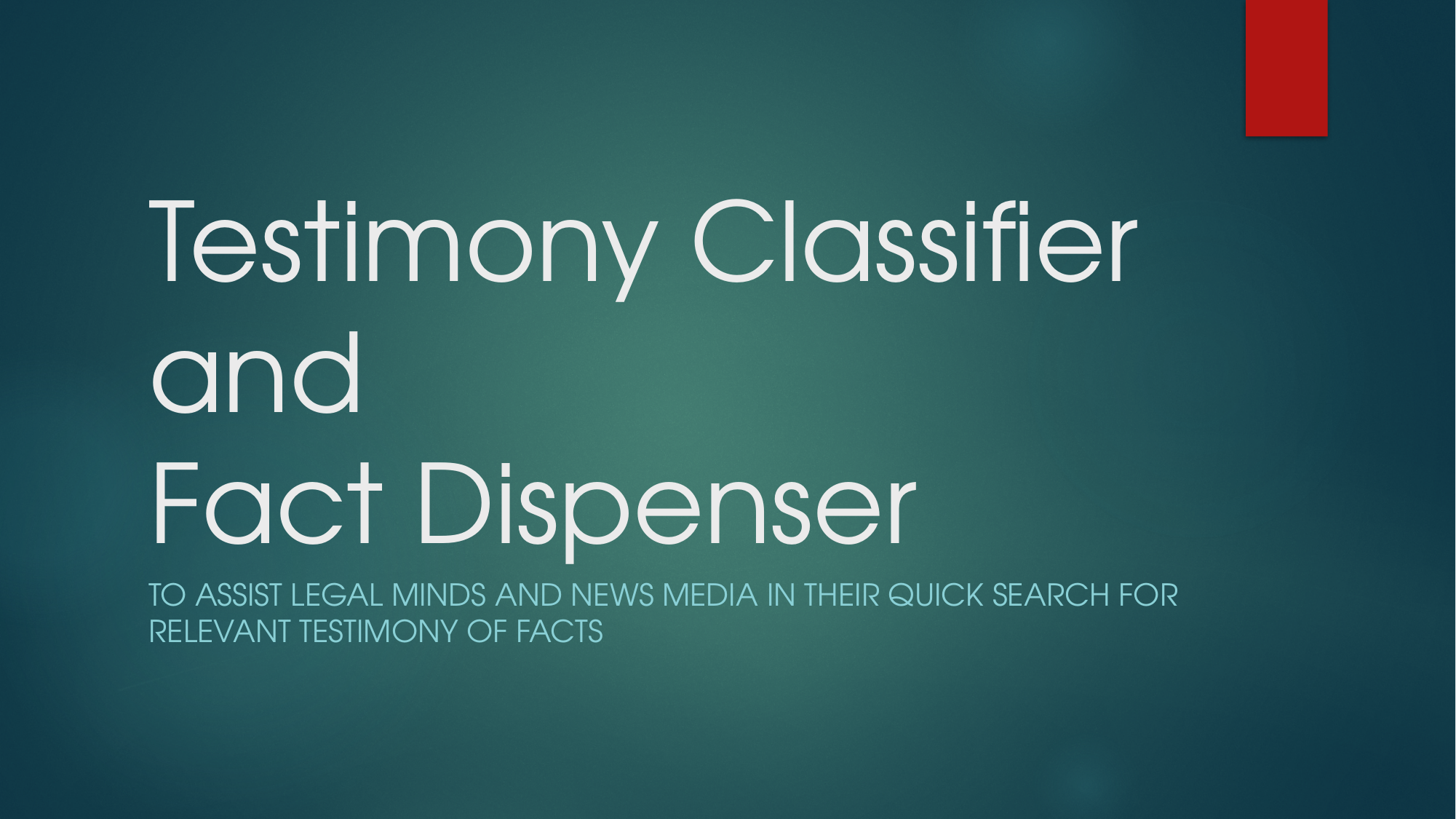

# Testimony Classifier and Fact Dispenser
To assist legal minds and news media in their quick search for relevant testimony of facts